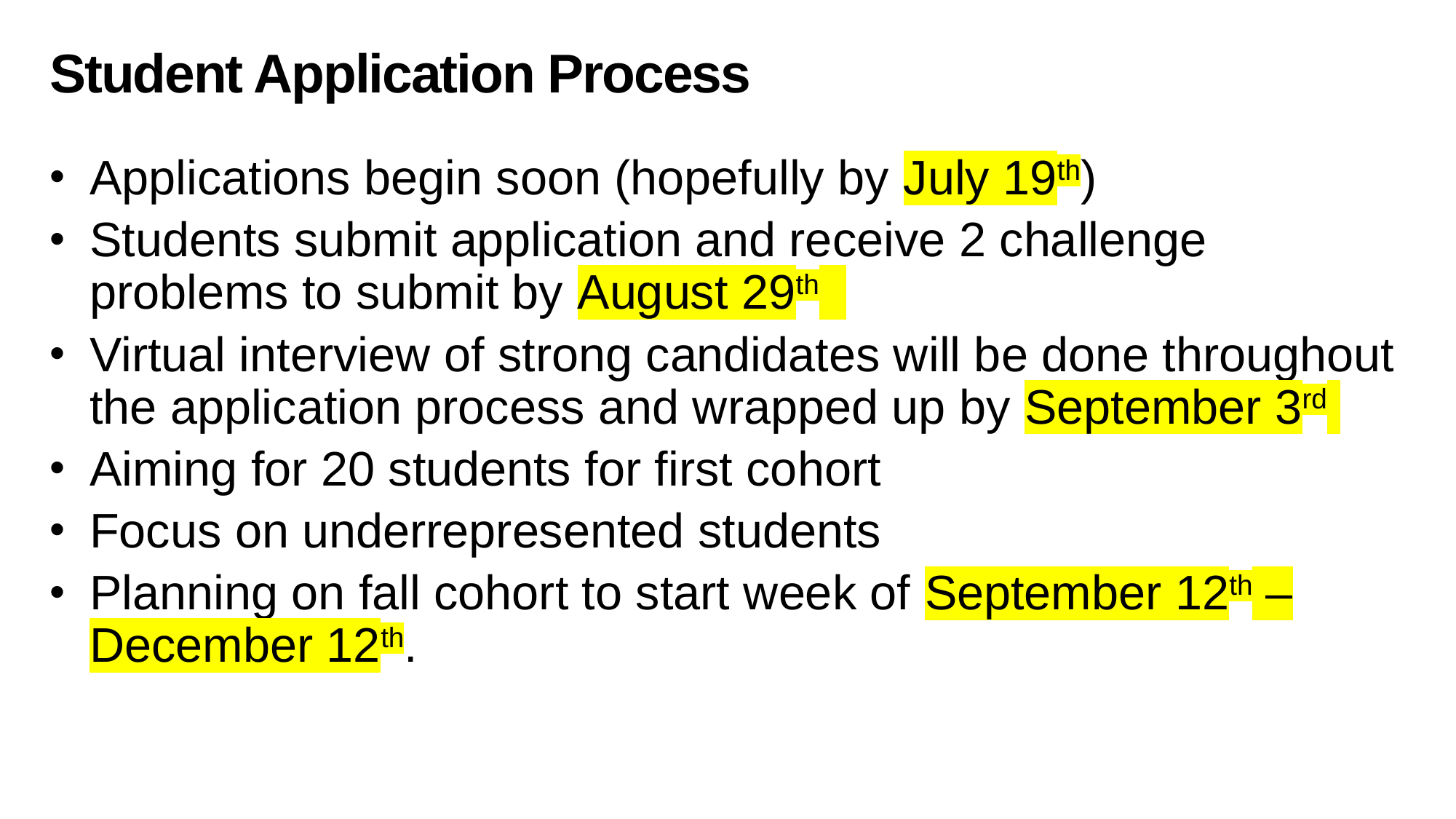

# Student Application Process
Applications begin soon (hopefully by July 19th)
Students submit application and receive 2 challenge problems to submit by August 29th
Virtual interview of strong candidates will be done throughout the application process and wrapped up by September 3rd
Aiming for 20 students for first cohort
Focus on underrepresented students
Planning on fall cohort to start week of September 12th – December 12th.